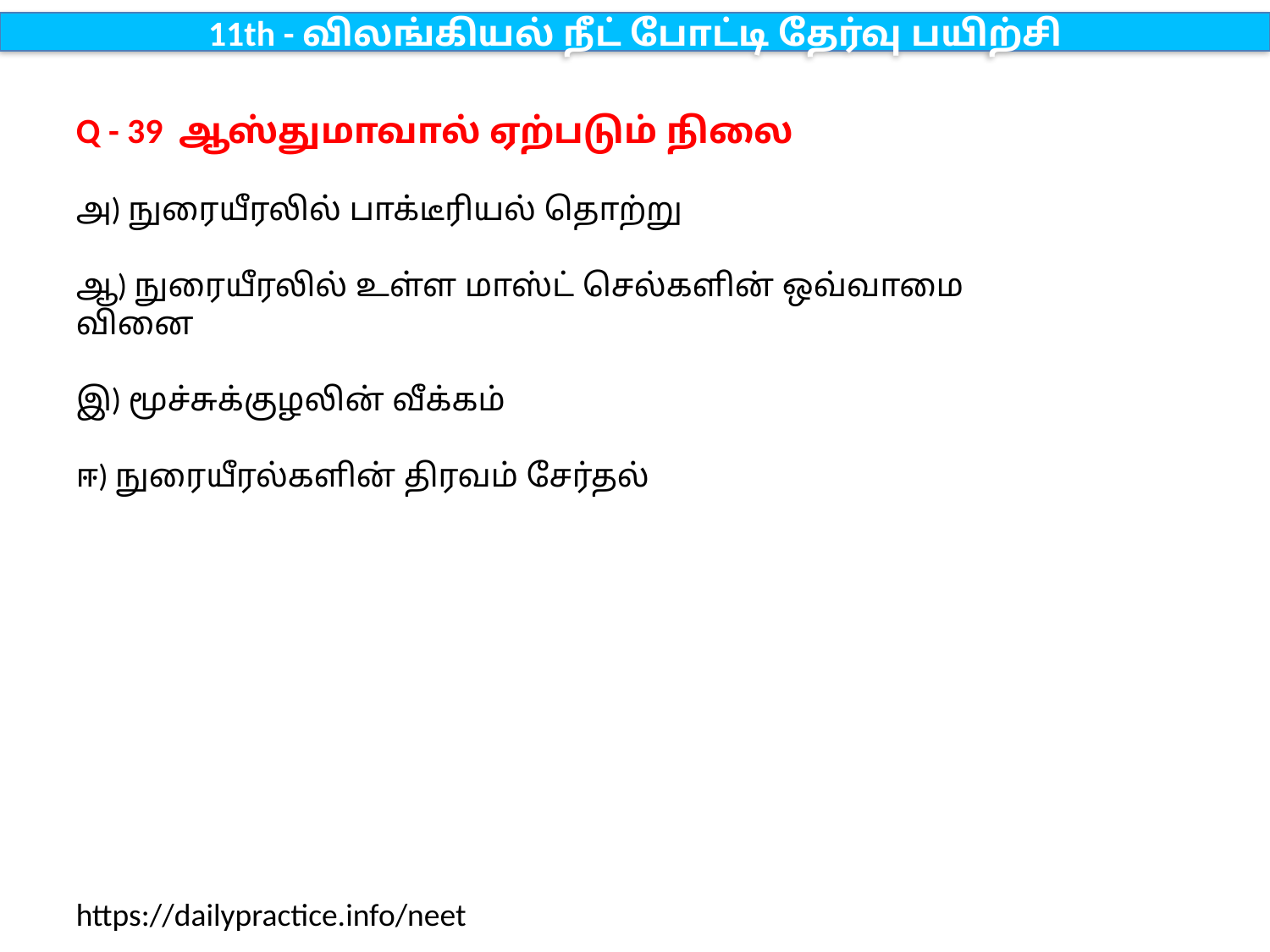

11th - விலங்கியல் நீட் போட்டி தேர்வு பயிற்சி

Q - 39  ஆஸ்துமாவால் ஏற்படும் நிலை

அ) நுரையீரலில் பாக்டீரியல் தொற்று

ஆ) நுரையீரலில் உள்ள மாஸ்ட் செல்களின் ஒவ்வாமை வினை

இ) மூச்சுக்குழலின் வீக்கம்

ஈ) நுரையீரல்களின் திரவம் சேர்தல்
https://dailypractice.info/neet